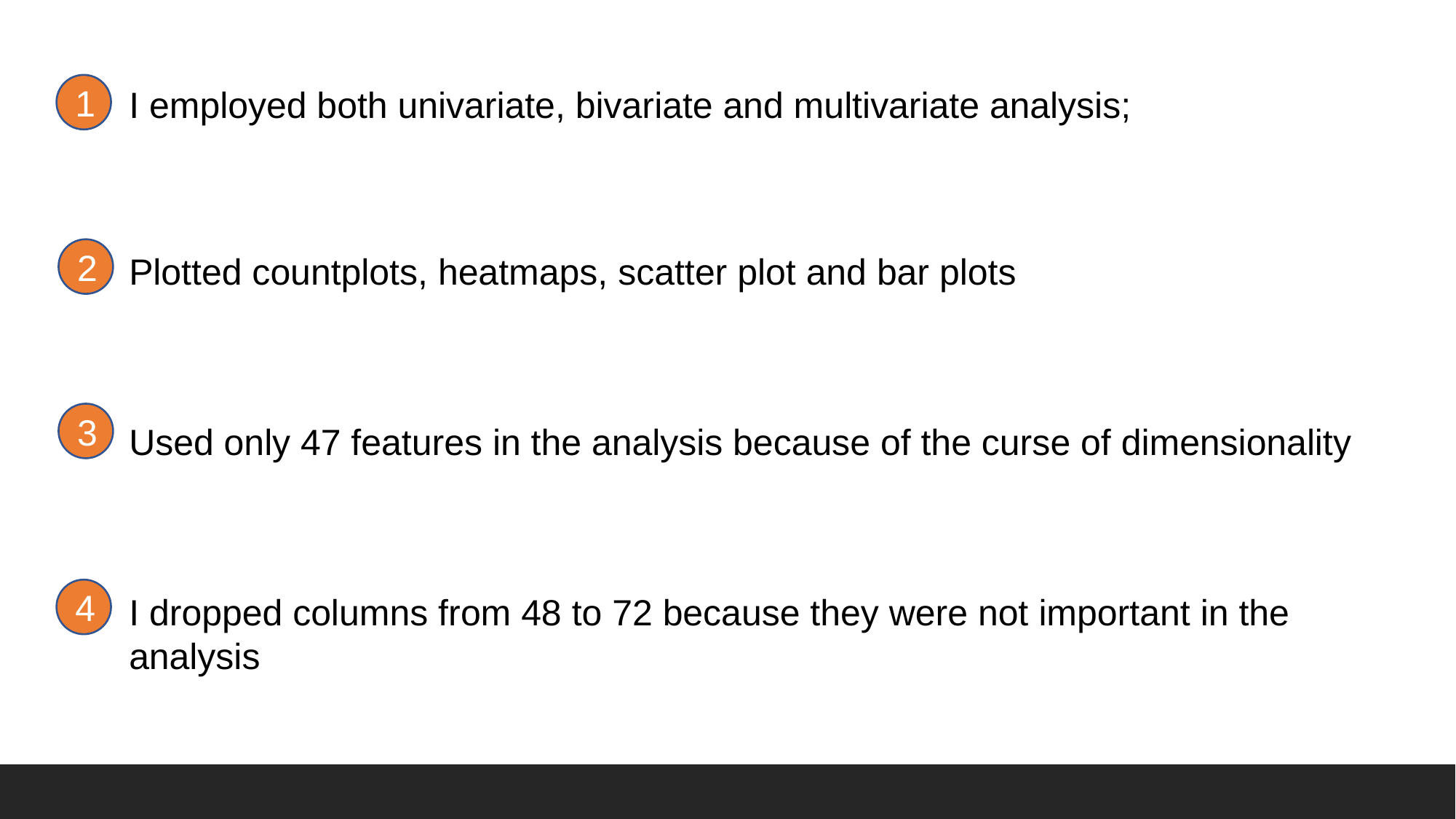

I employed both univariate, bivariate and multivariate analysis;

Plotted countplots, heatmaps, scatter plot and bar plots

Used only 47 features in the analysis because of the curse of dimensionality

I dropped columns from 48 to 72 because they were not important in the analysis
1
2

3
4